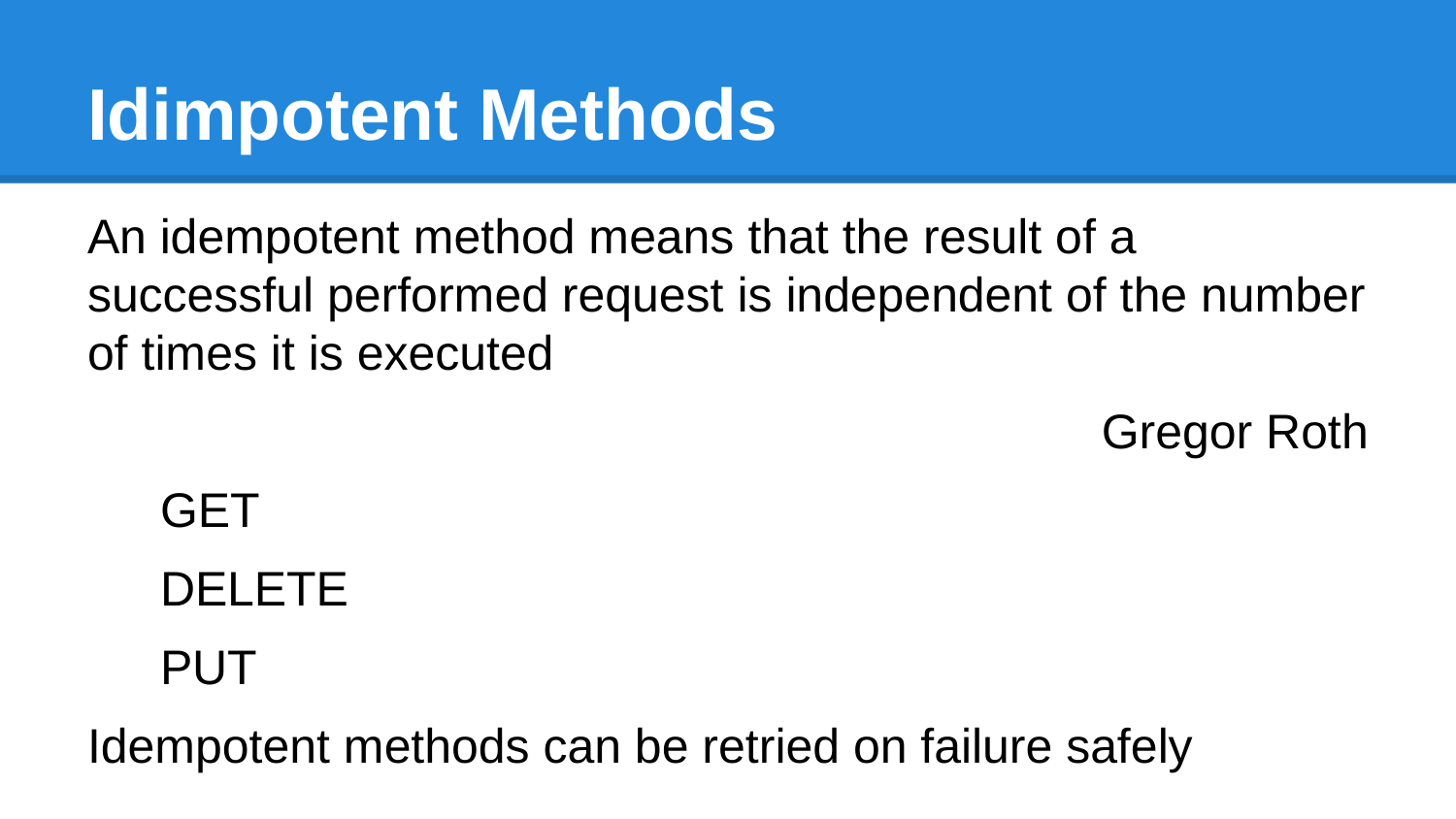

# Idimpotent Methods
An idempotent method means that the result of a successful performed request is independent of the number of times it is executed
Gregor Roth
GET
DELETE
PUT
Idempotent methods can be retried on failure safely